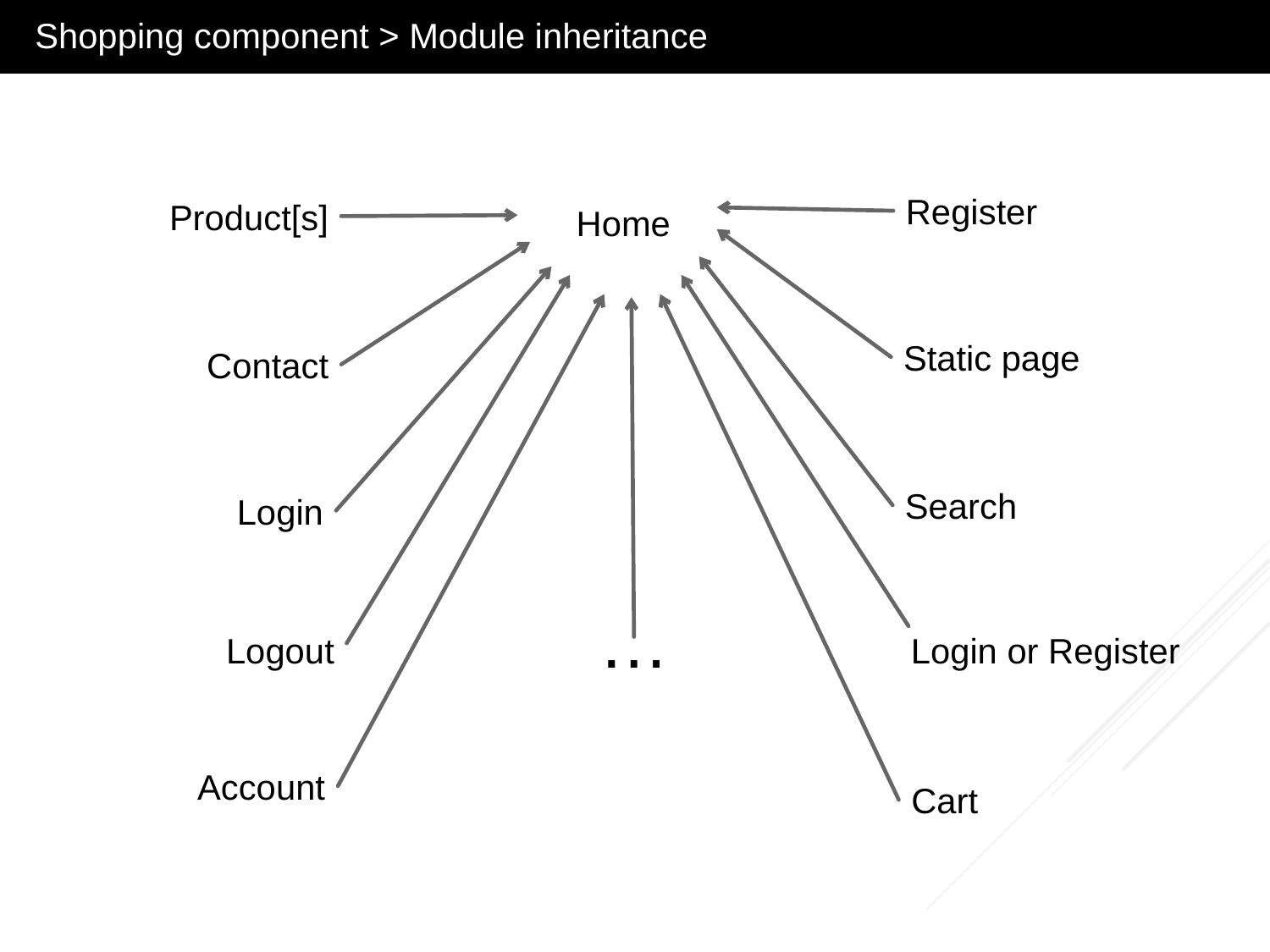

Shopping component > Module inheritance
Register
Product[s]
Home
Static page
Contact
Search
Login
…
Login or Register
Logout
Account
Cart